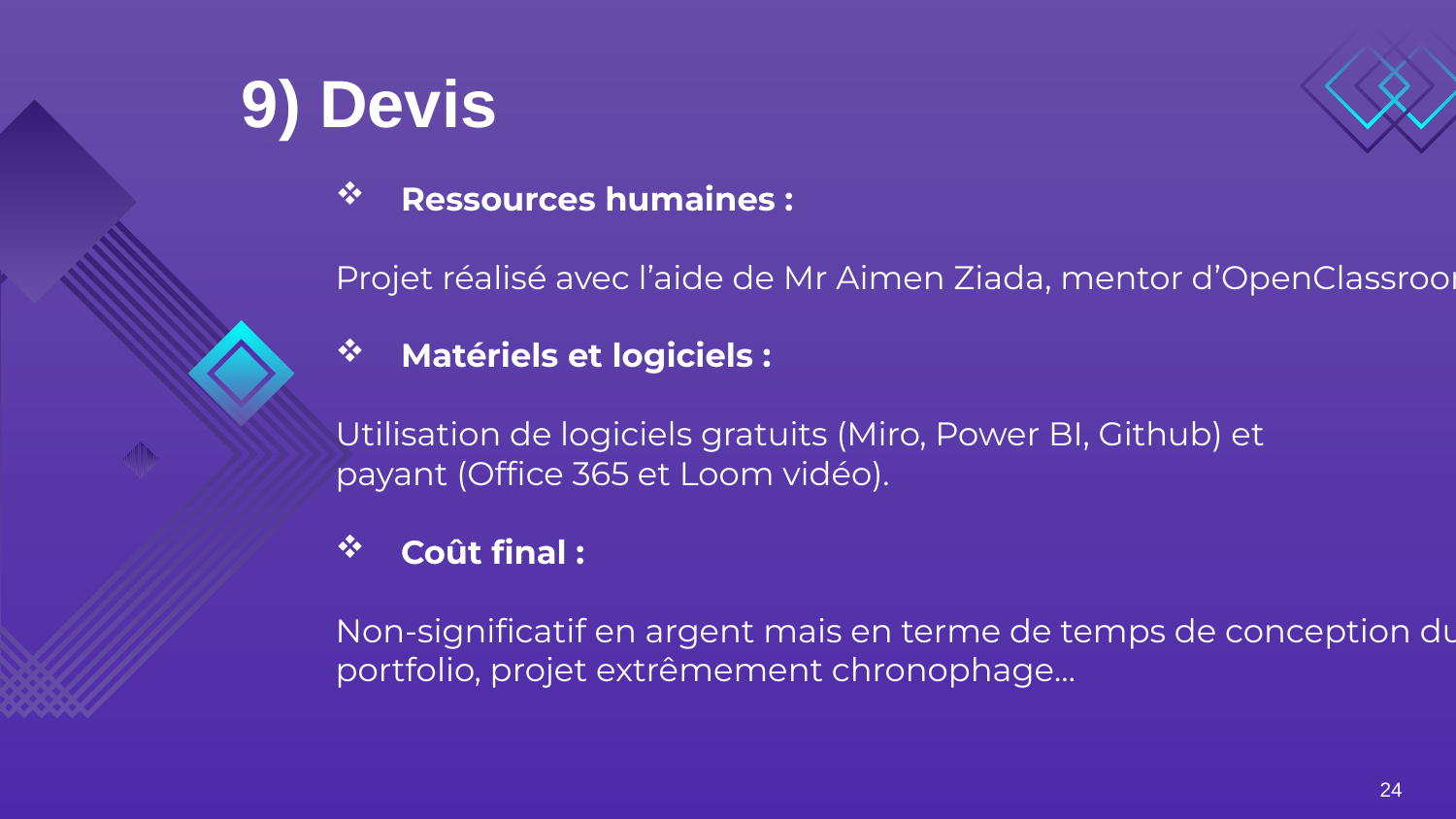

# 9) Devis
Ressources humaines :

Projet réalisé avec l’aide de Mr Aimen Ziada, mentor d’OpenClassrooms

Matériels et logiciels :

Utilisation de logiciels gratuits (Miro, Power BI, Github) et
payant (Office 365 et Loom vidéo).

Coût final :

Non-significatif en argent mais en terme de temps de conception du portfolio, projet extrêmement chronophage…

24